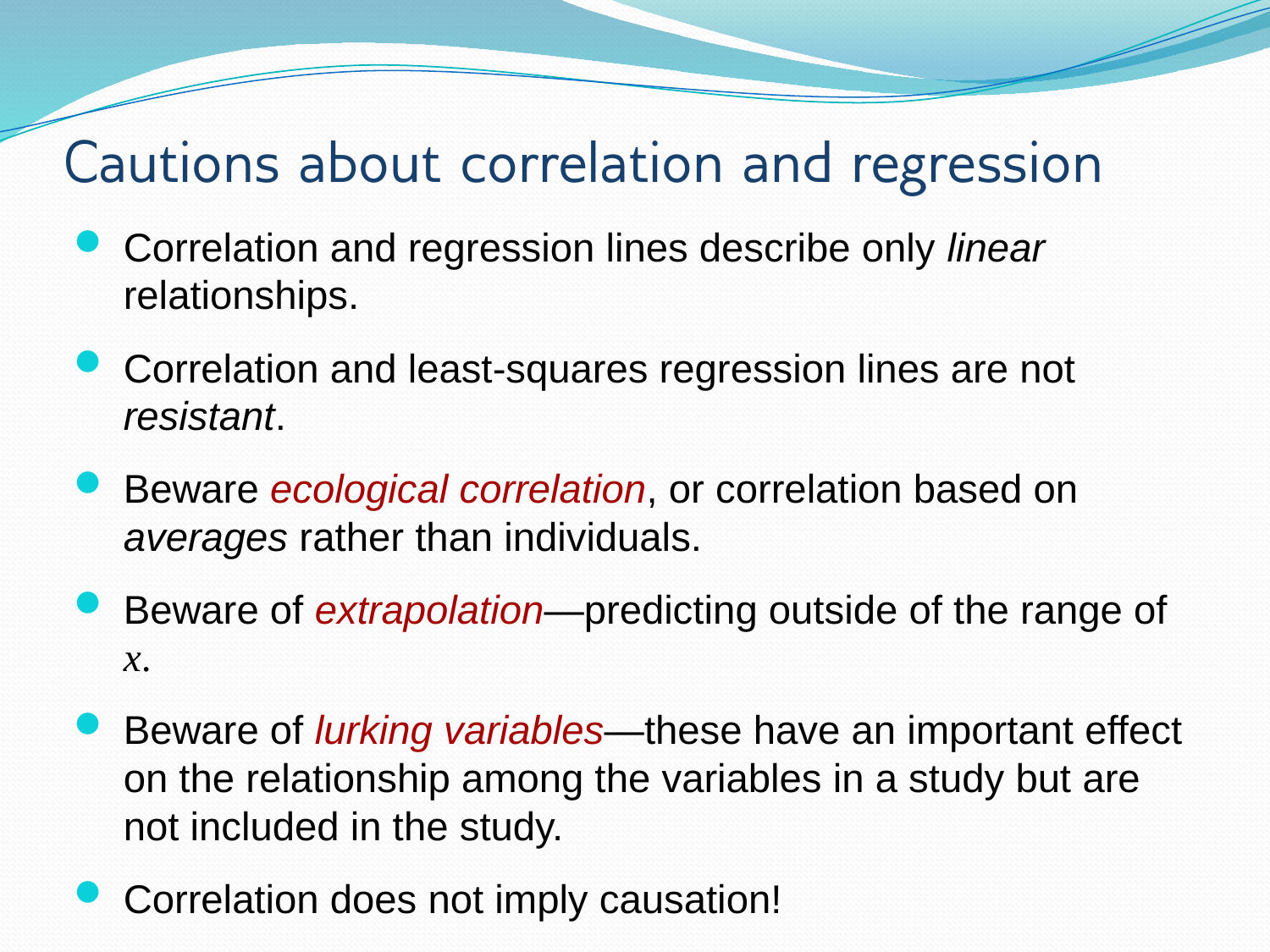

# Cautions about correlation and regression
Correlation and regression lines describe only linear relationships.
Correlation and least-squares regression lines are not resistant.
Beware ecological correlation, or correlation based on averages rather than individuals.
Beware of extrapolation—predicting outside of the range of x.
Beware of lurking variables—these have an important effect on the relationship among the variables in a study but are not included in the study.
Correlation does not imply causation!